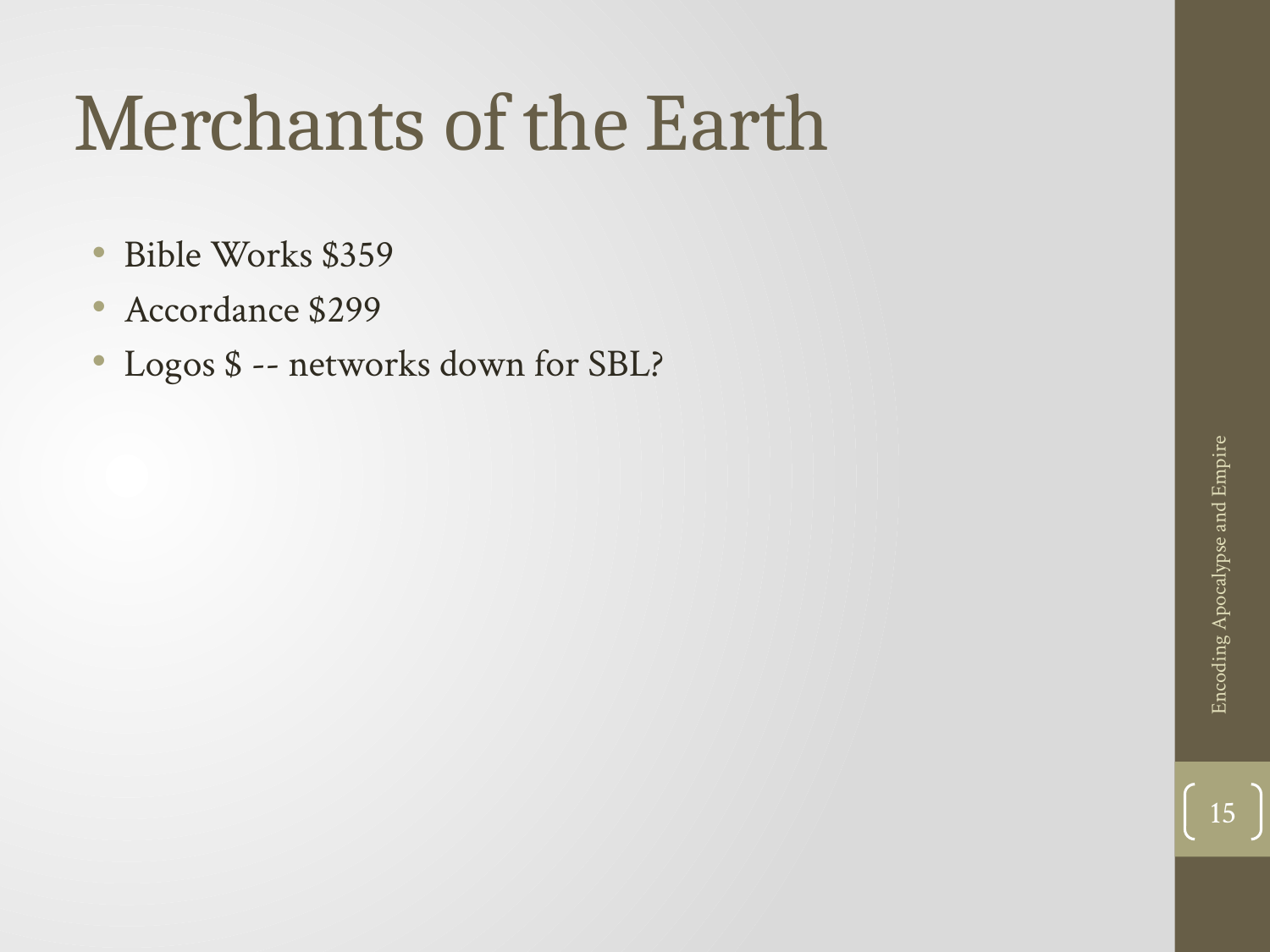

# Merchants of the Earth
Bible Works $359
Accordance $299
Logos $ -- networks down for SBL?
Encoding Apocalypse and Empire
15